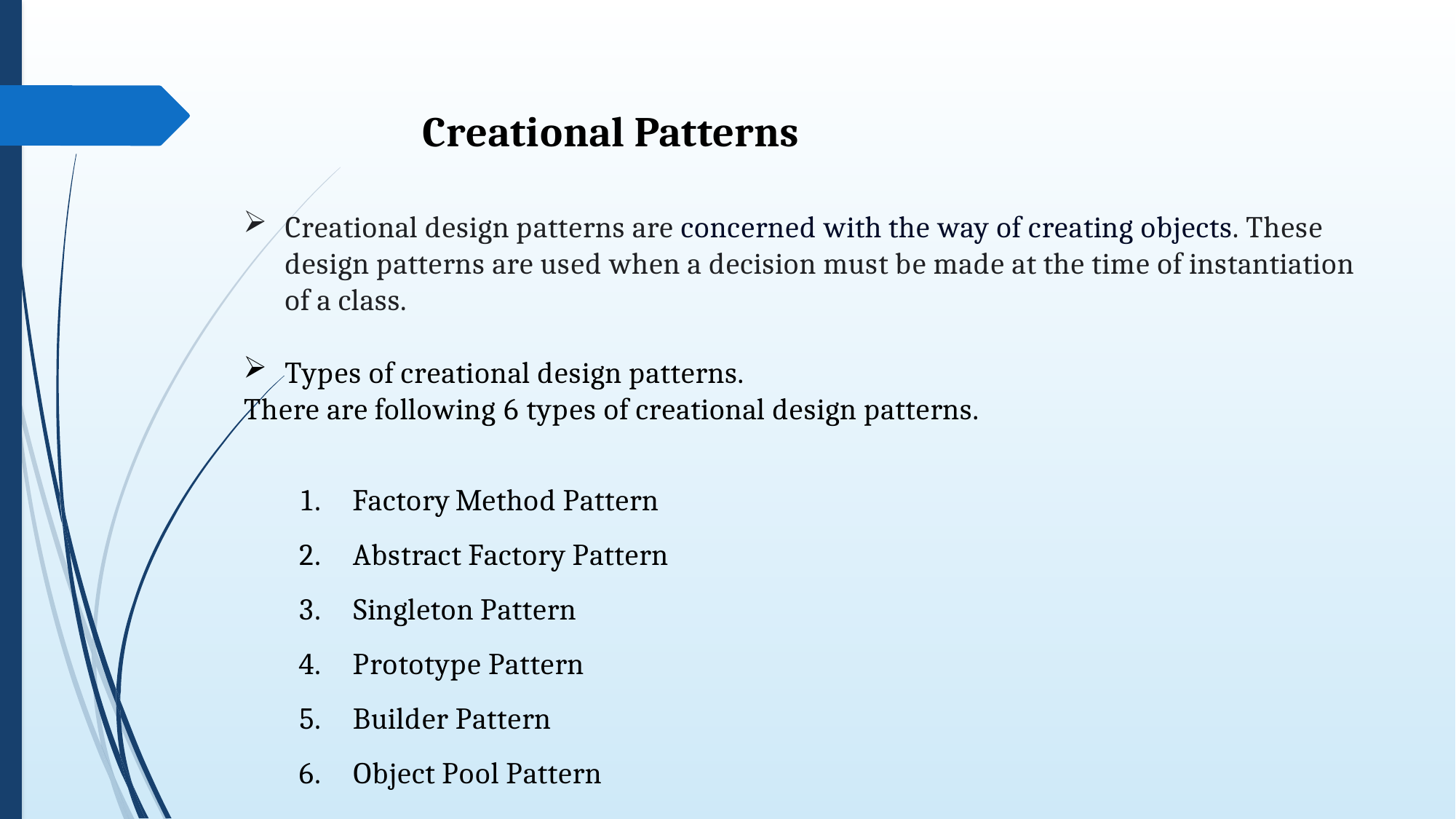

Creational Patterns
Creational design patterns are concerned with the way of creating objects. These design patterns are used when a decision must be made at the time of instantiation of a class.

Types of creational design patterns.
There are following 6 types of creational design patterns.

Factory Method Pattern
Abstract Factory Pattern
Singleton Pattern
Prototype Pattern
Builder Pattern
Object Pool Pattern